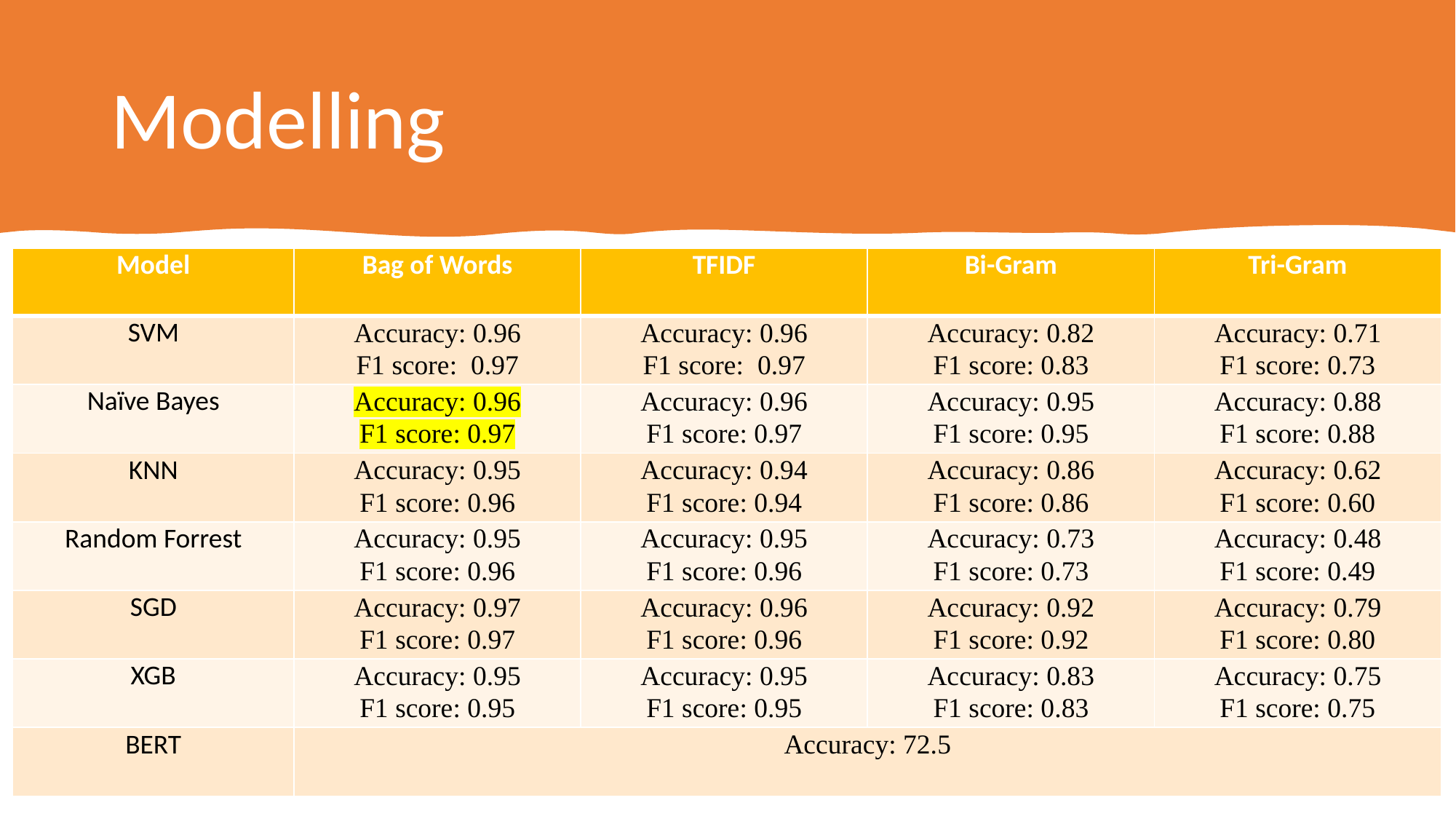

# Modelling
| Model | Bag of Words | TFIDF | Bi-Gram | Tri-Gram |
| --- | --- | --- | --- | --- |
| SVM | Accuracy: 0.96 F1 score: 0.97 | Accuracy: 0.96 F1 score: 0.97 | Accuracy: 0.82 F1 score: 0.83 | Accuracy: 0.71 F1 score: 0.73 |
| Naïve Bayes | Accuracy: 0.96 F1 score: 0.97 | Accuracy: 0.96 F1 score: 0.97 | Accuracy: 0.95 F1 score: 0.95 | Accuracy: 0.88 F1 score: 0.88 |
| KNN | Accuracy: 0.95 F1 score: 0.96 | Accuracy: 0.94 F1 score: 0.94 | Accuracy: 0.86 F1 score: 0.86 | Accuracy: 0.62 F1 score: 0.60 |
| Random Forrest | Accuracy: 0.95 F1 score: 0.96 | Accuracy: 0.95 F1 score: 0.96 | Accuracy: 0.73 F1 score: 0.73 | Accuracy: 0.48 F1 score: 0.49 |
| SGD | Accuracy: 0.97 F1 score: 0.97 | Accuracy: 0.96 F1 score: 0.96 | Accuracy: 0.92 F1 score: 0.92 | Accuracy: 0.79 F1 score: 0.80 |
| XGB | Accuracy: 0.95 F1 score: 0.95 | Accuracy: 0.95 F1 score: 0.95 | Accuracy: 0.83 F1 score: 0.83 | Accuracy: 0.75 F1 score: 0.75 |
| BERT | Accuracy: 72.5 |  |  |  |